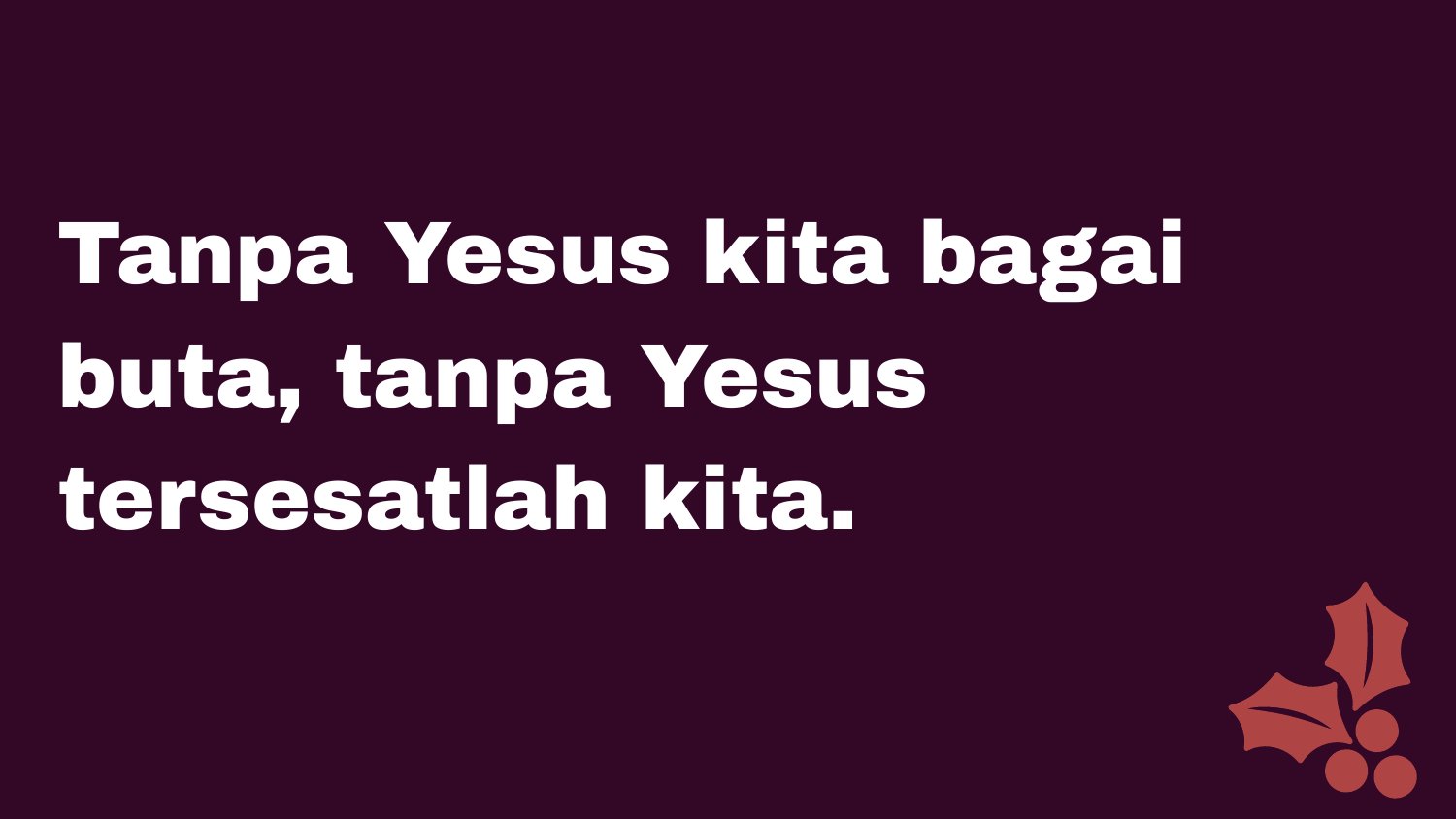

Tanpa Yesus kita bagai buta, tanpa Yesus tersesatlah kita.